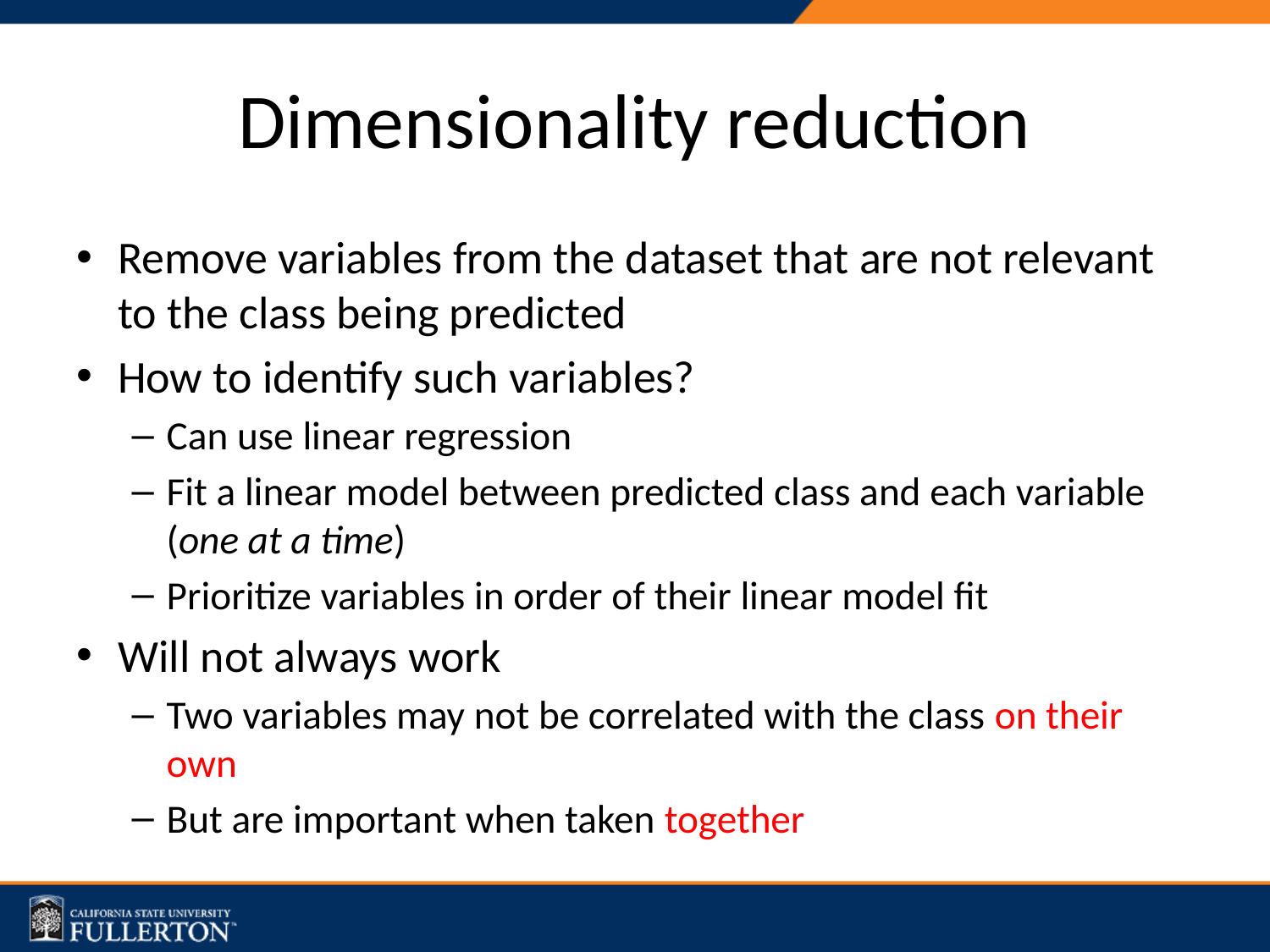

# Dimensionality reduction
Remove variables from the dataset that are not relevant to the class being predicted
How to identify such variables?
Can use linear regression
Fit a linear model between predicted class and each variable (one at a time)
Prioritize variables in order of their linear model fit
Will not always work
Two variables may not be correlated with the class on their own
But are important when taken together